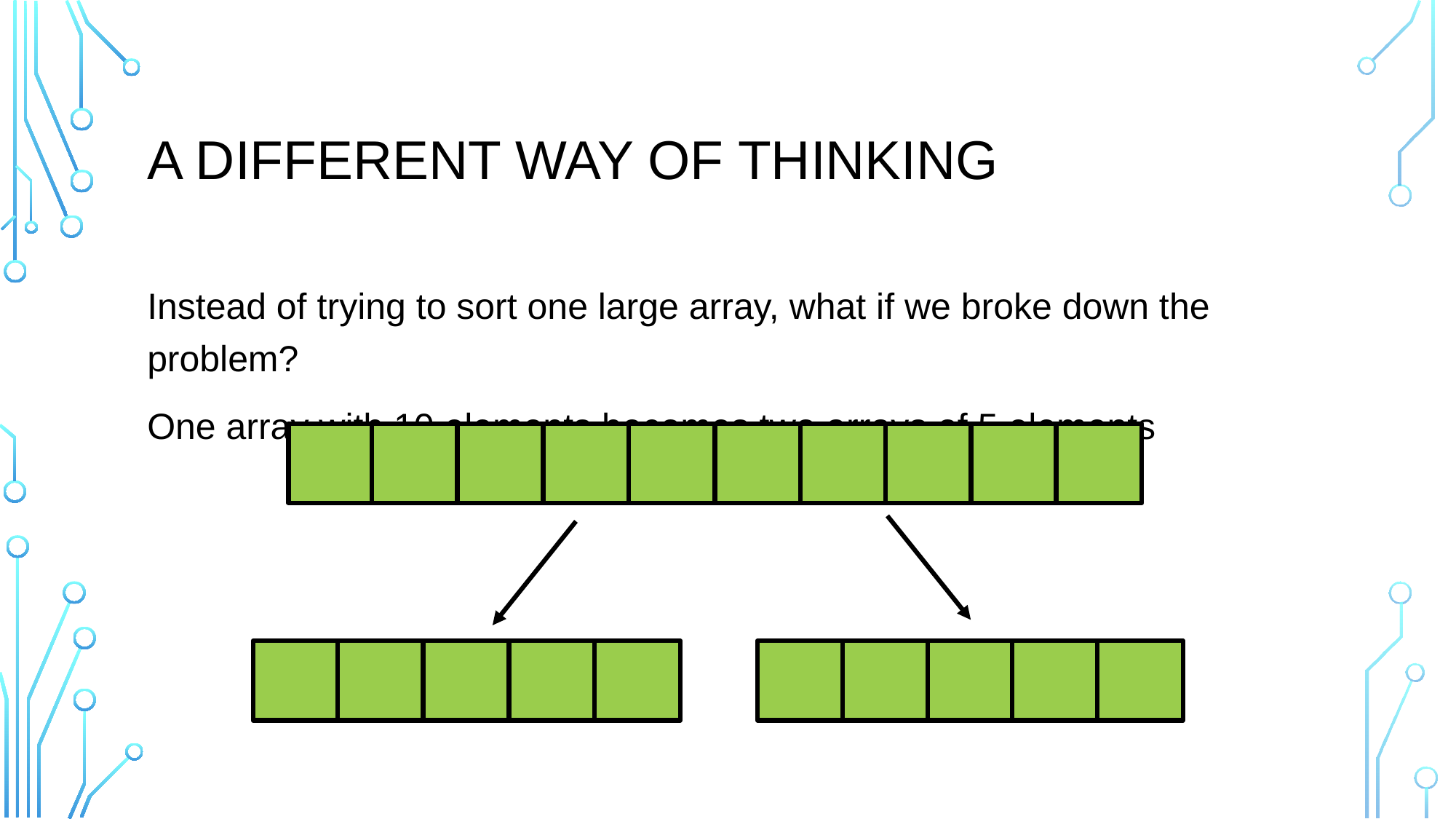

# A different way of thinking
Instead of trying to sort one large array, what if we broke down the problem?
One array with 10 elements becomes two arrays of 5 elements